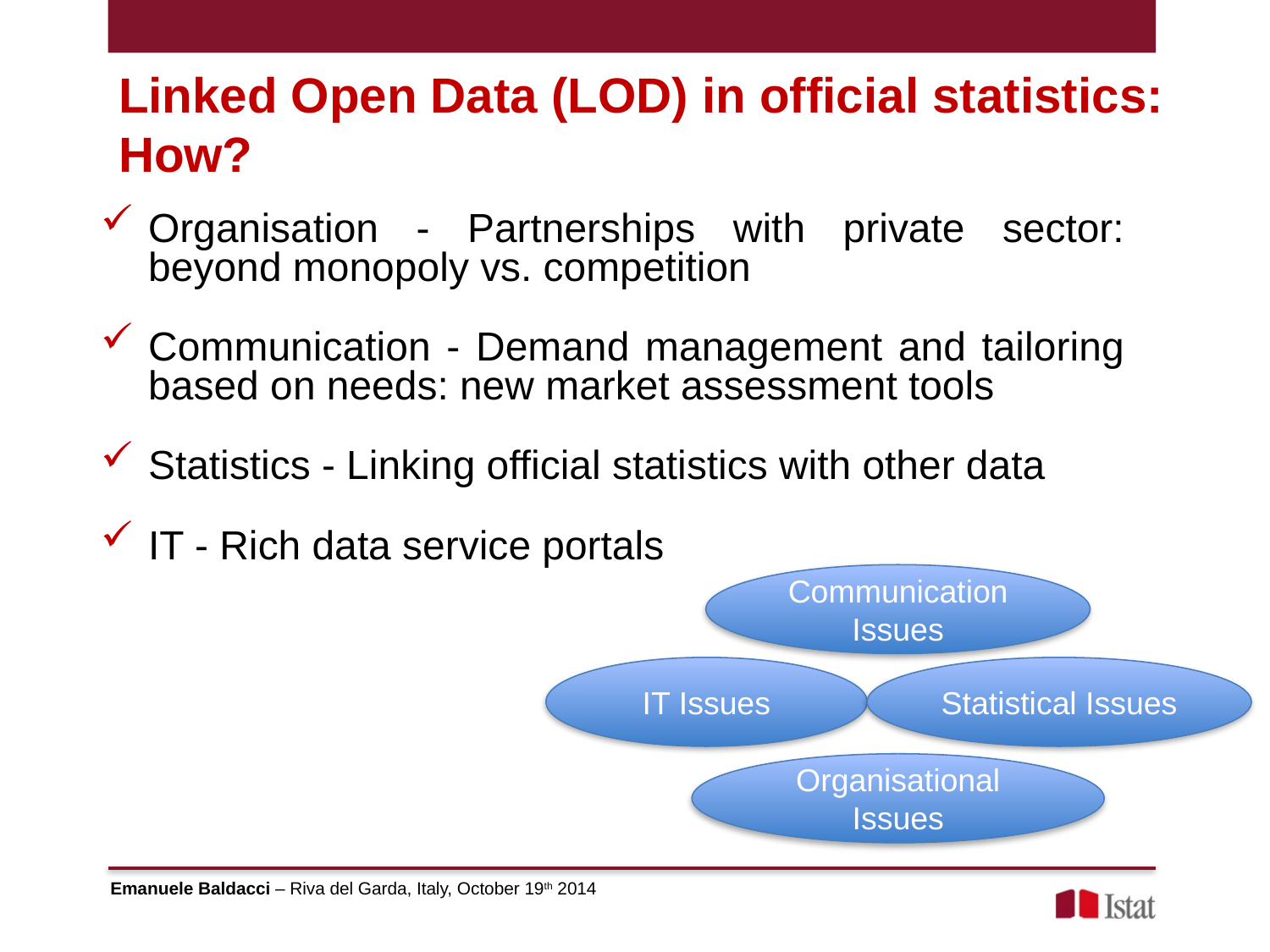

Linked Open Data (LOD) in official statistics:
How?
Organisation - Partnerships with private sector: beyond monopoly vs. competition

Communication - Demand management and tailoring based on needs: new market assessment tools

Statistics - Linking official statistics with other data

IT - Rich data service portals

Communication Issues
IT Issues
Statistical Issues
Organisational Issues
Emanuele Baldacci – Riva del Garda, Italy, October 19th 2014